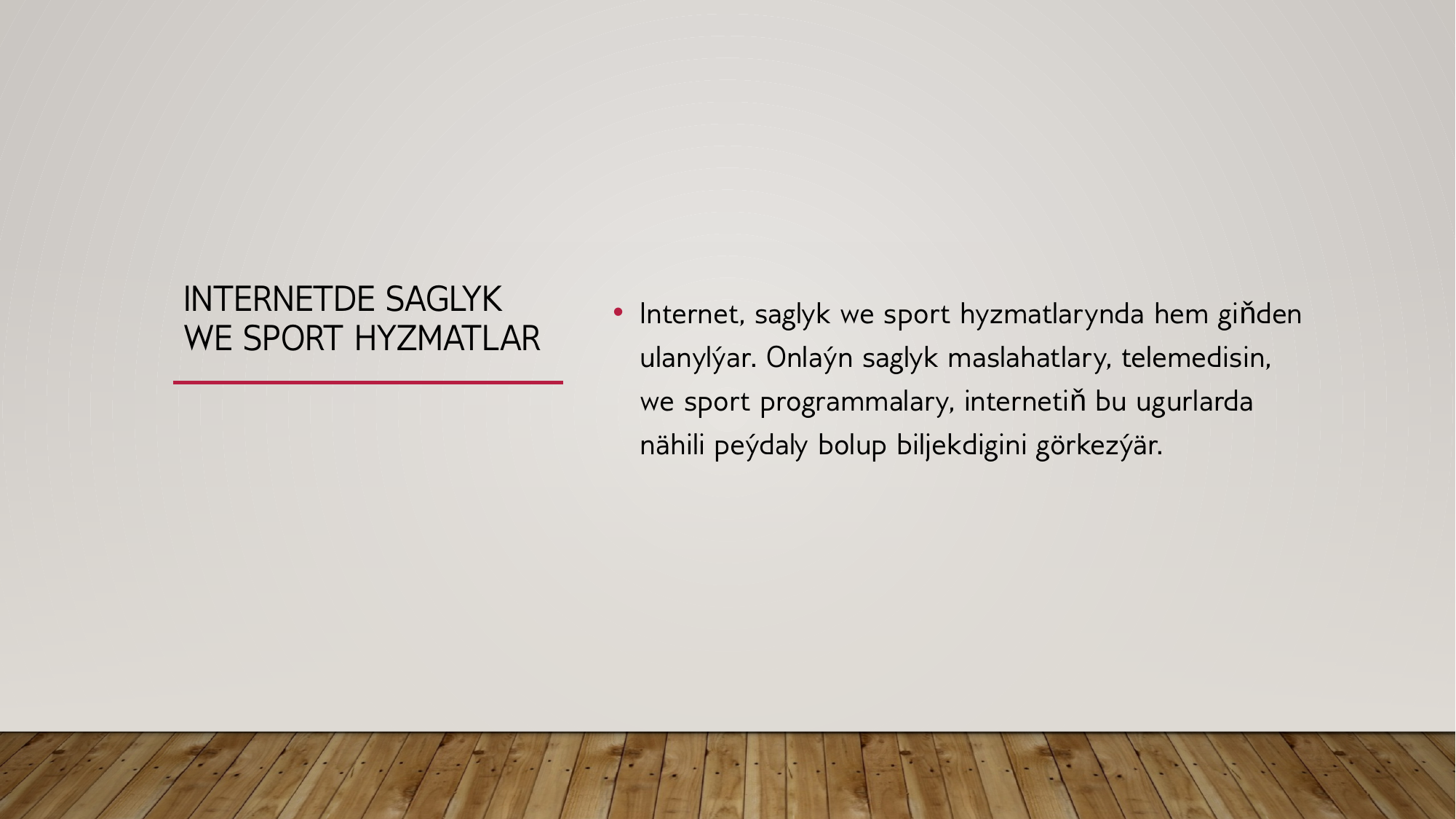

# Internetde saglyk we sport hyzmatlar
Internet, saglyk we sport hyzmatlarynda hem giňden ulanylýar. Onlaýn saglyk maslahatlary, telemedisin, we sport programmalary, internetiň bu ugurlarda nähili peýdaly bolup biljekdigini görkezýär.